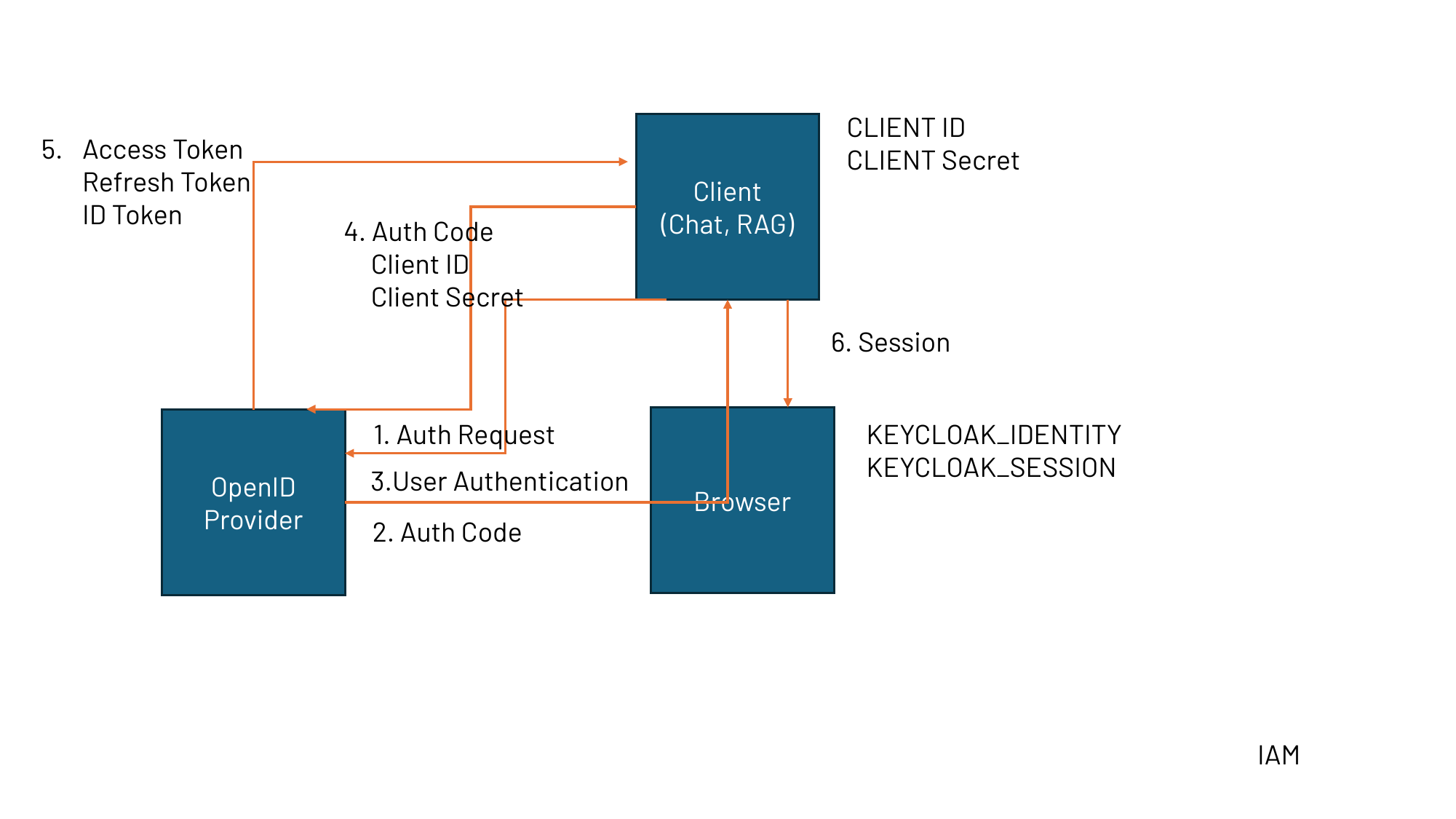

CLIENT ID
CLIENT Secret
Client
(Chat, RAG)
Access Token
Refresh Token
ID Token
4. Auth Code
     Client ID
     Client Secret
6. Session
Browser
OpenID Provider
1. Auth Request
KEYCLOAK_IDENTITY
KEYCLOAK_SESSION
3.User Authentication
2. Auth Code
IAM